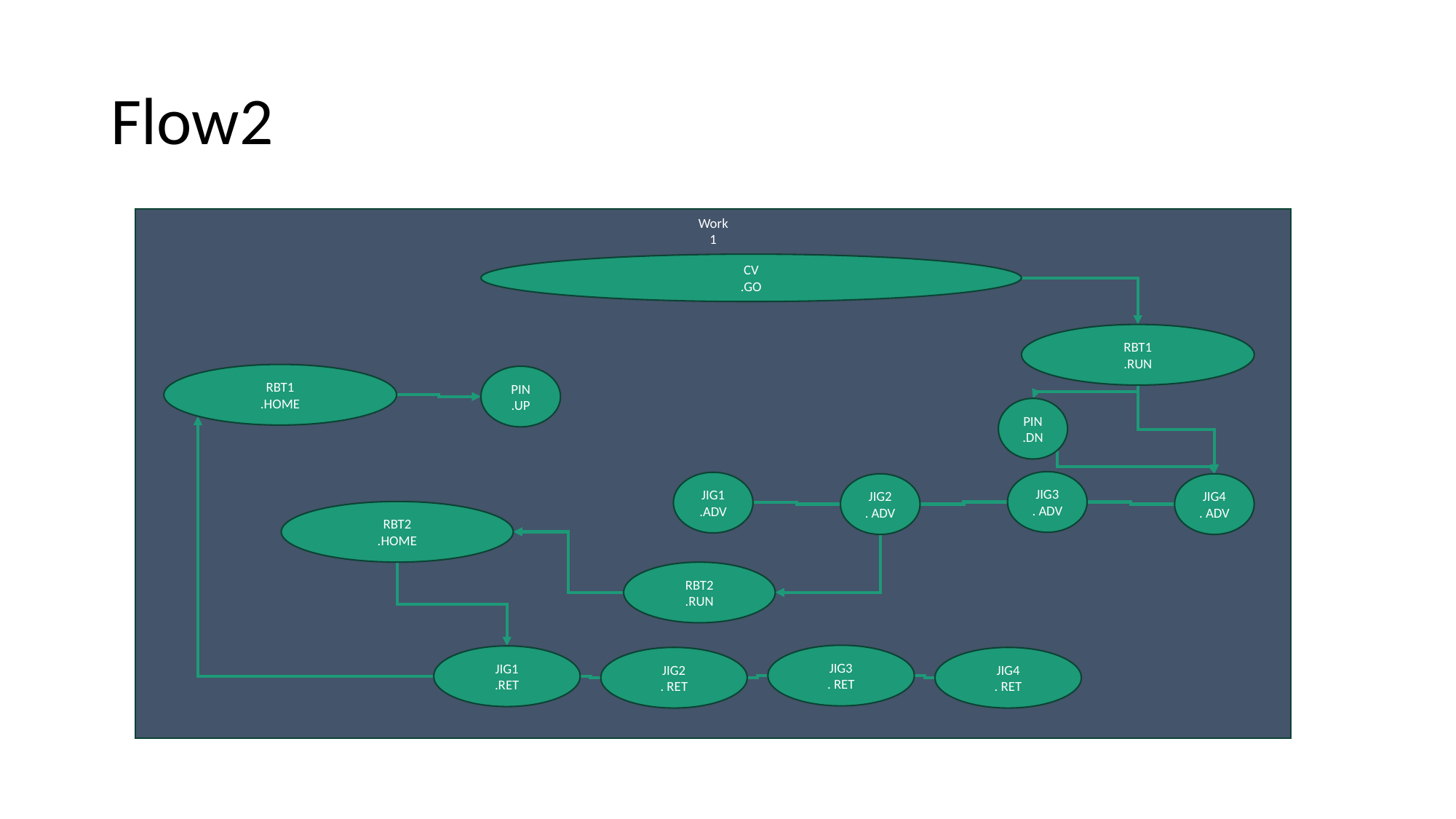

# Flow2
Work
1
CV
.GO
RBT1
.RUN
RBT1
.HOME
PIN
.UP
PIN
.DN
JIG3
. ADV
JIG1
.ADV
JIG2
. ADV
JIG4
. ADV
RBT2
.HOME
RBT2
.RUN
JIG3
. RET
JIG1
.RET
JIG2
. RET
JIG4
. RET